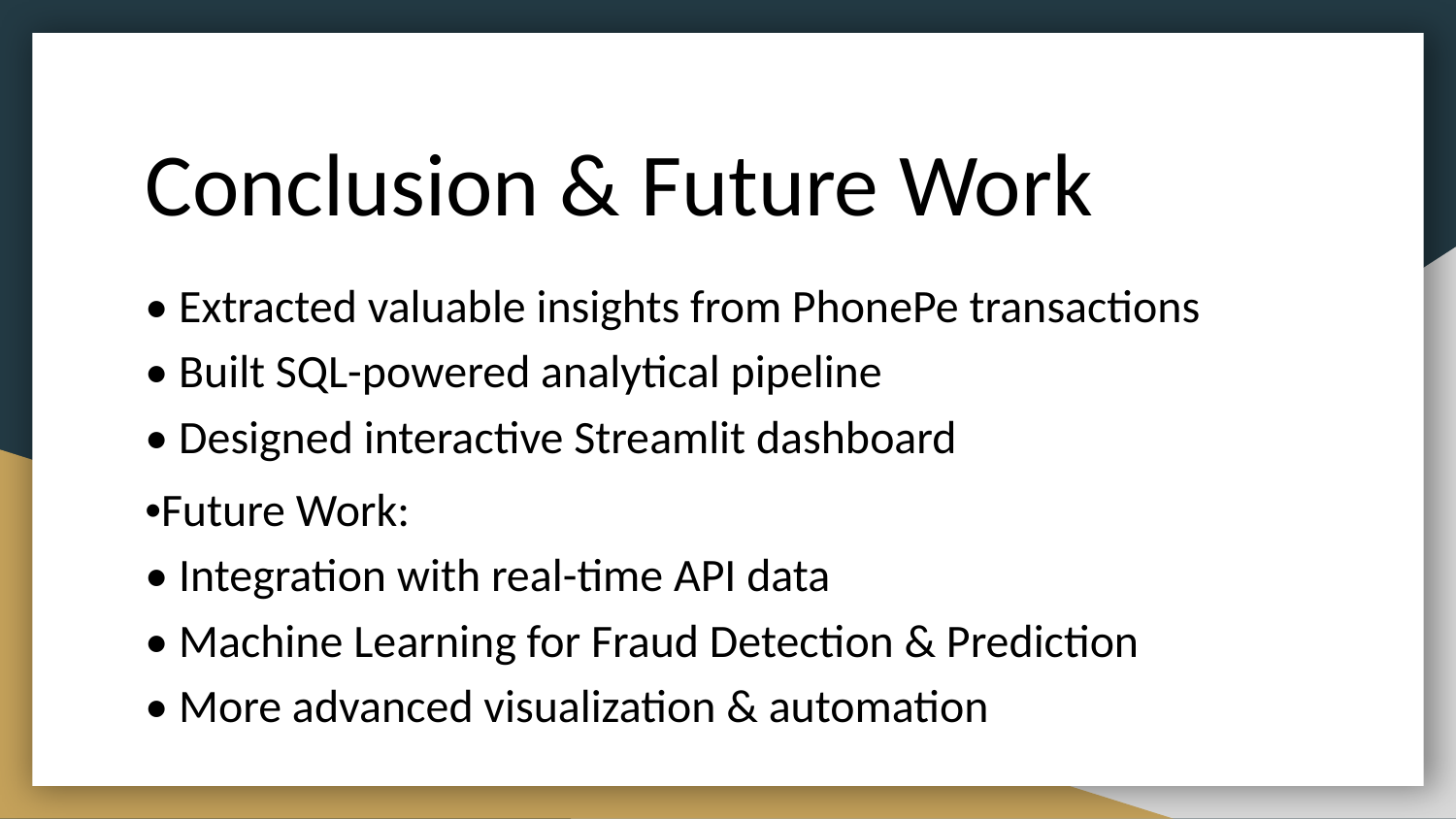

# Conclusion & Future Work
• Extracted valuable insights from PhonePe transactions
• Built SQL-powered analytical pipeline
• Designed interactive Streamlit dashboard
•Future Work:
• Integration with real-time API data
• Machine Learning for Fraud Detection & Prediction
• More advanced visualization & automation